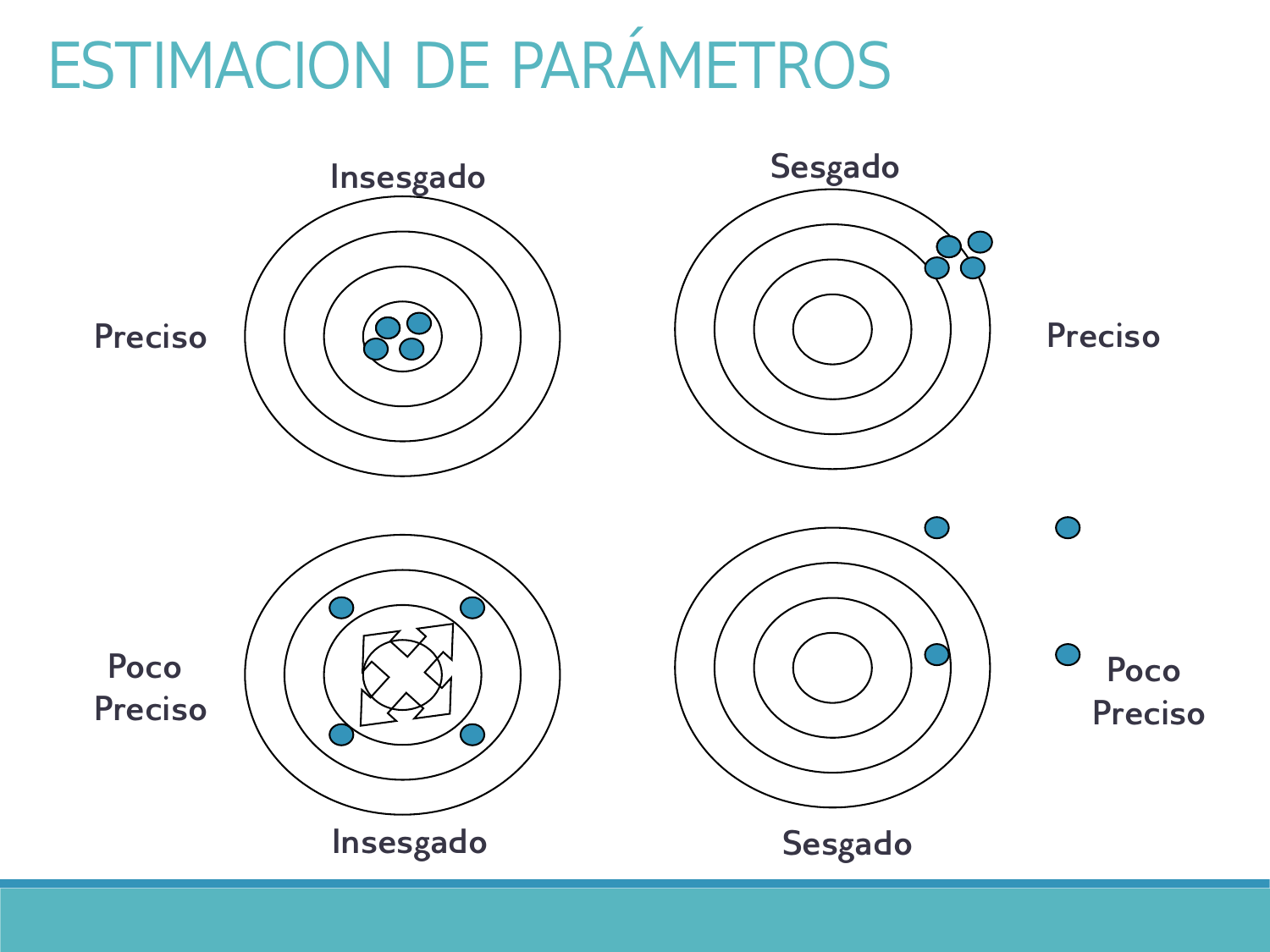

ESTIMACION DE PARÁMETROS
Sesgado
Insesgado

Preciso
Preciso

Poco
Preciso
Poco
Preciso
Insesgado
Sesgado